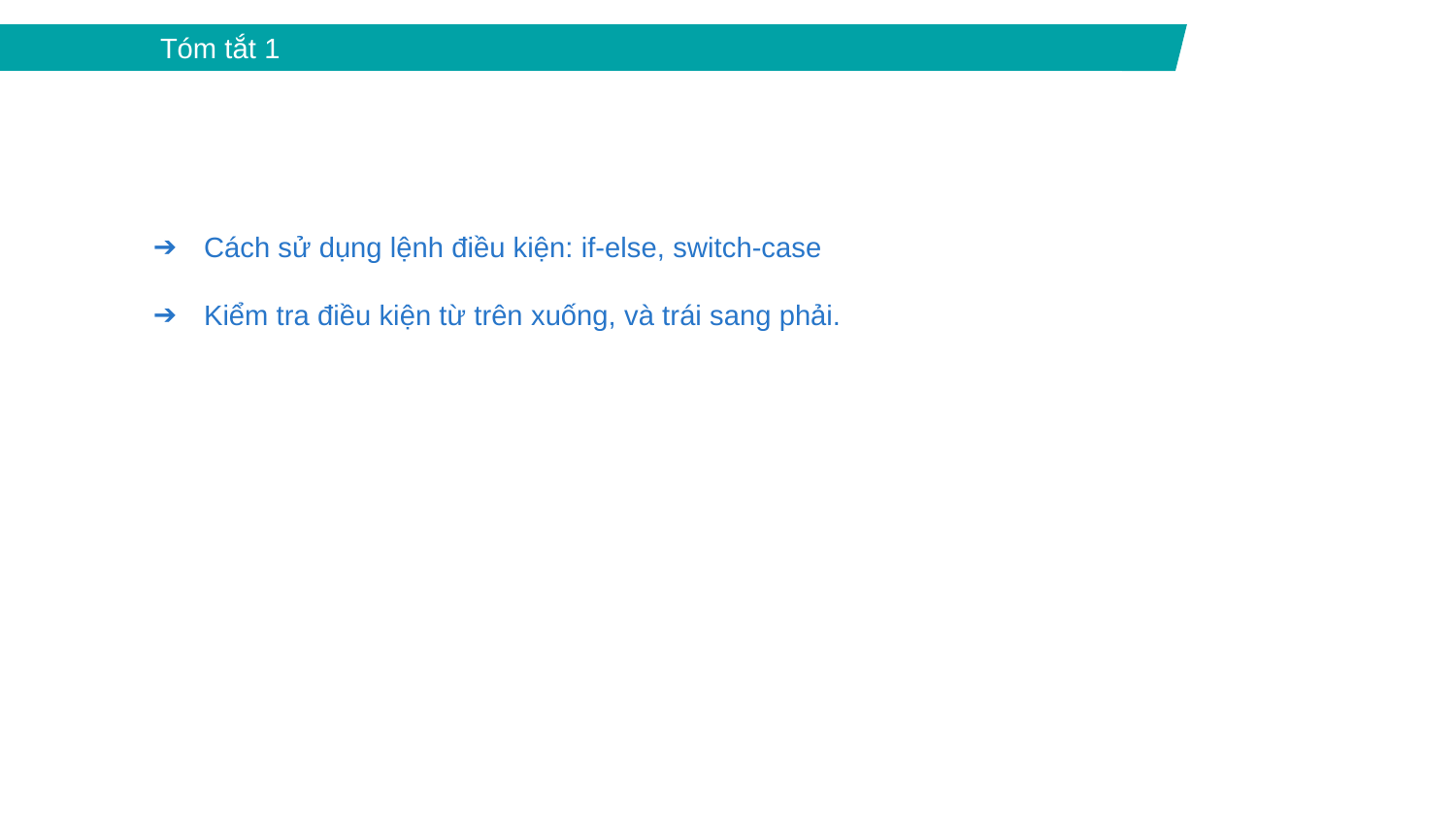

Tóm tắt 1

Cách sử dụng lệnh điều kiện: if-else, switch-case
Kiểm tra điều kiện từ trên xuống, và trái sang phải.